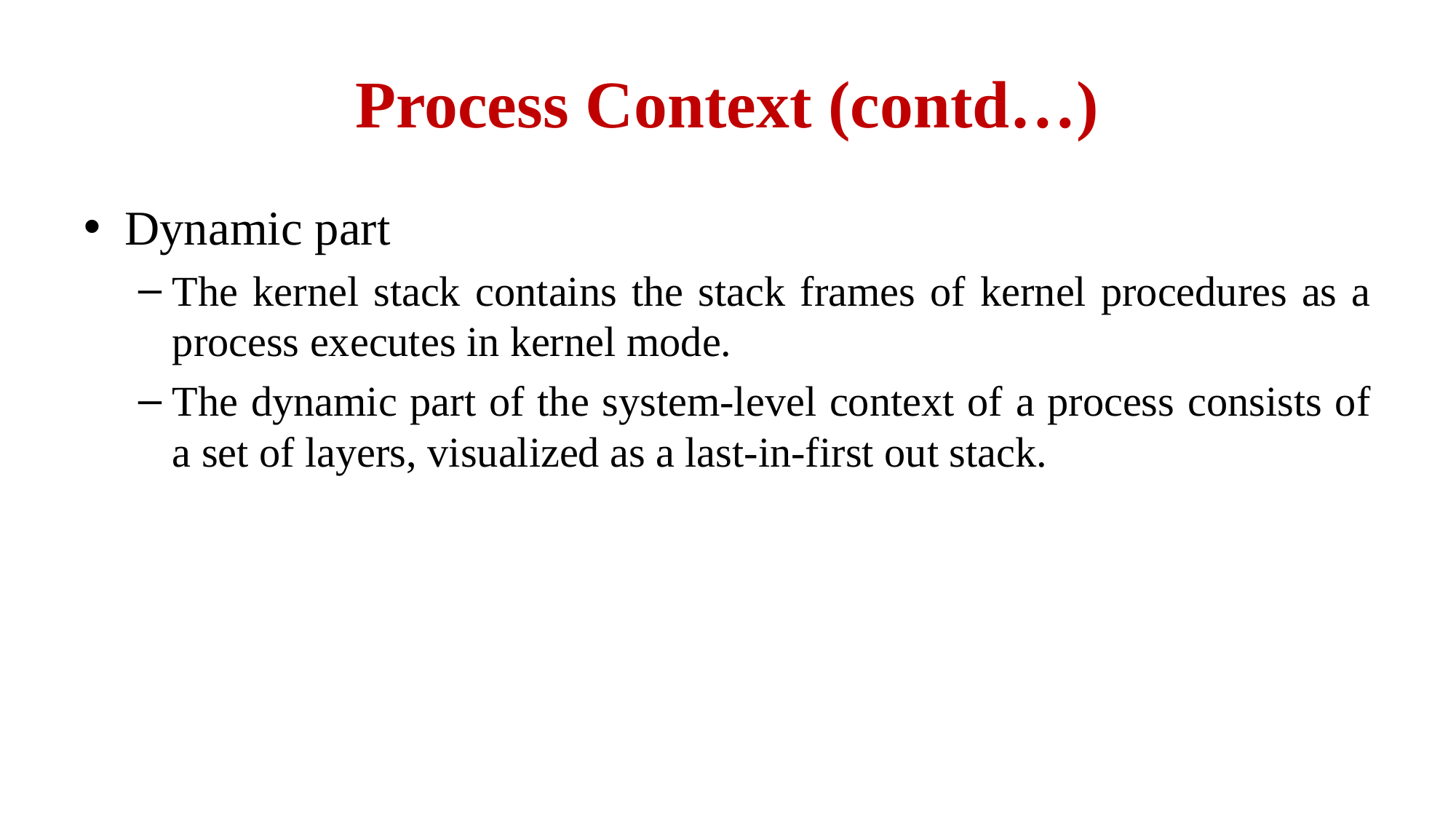

# Process Context (contd…)
Dynamic part
The kernel stack contains the stack frames of kernel procedures as a process executes in kernel mode.
The dynamic part of the system-level context of a process consists of a set of layers, visualized as a last-in-first out stack.